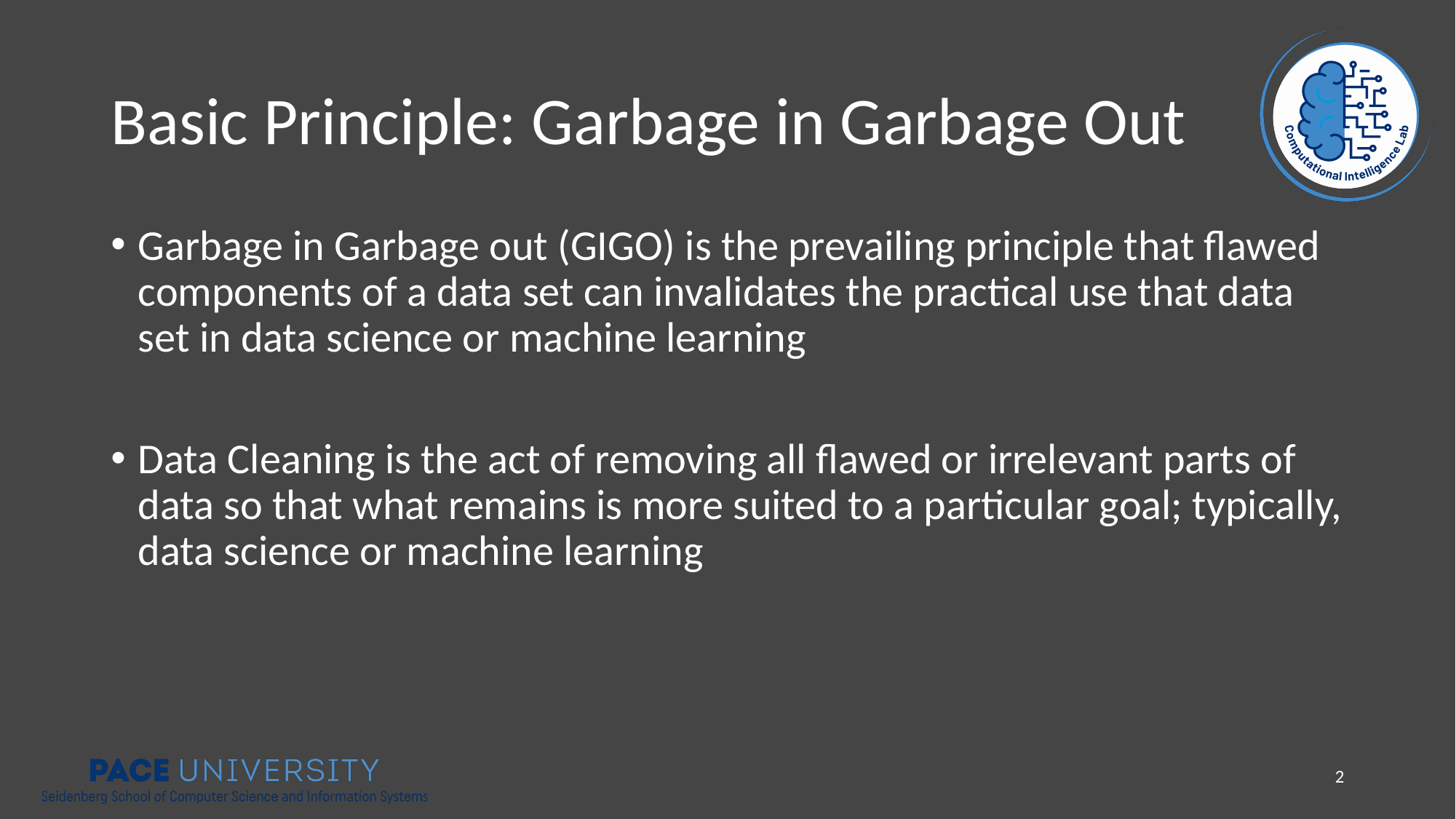

# Basic Principle: Garbage in Garbage Out
Garbage in Garbage out (GIGO) is the prevailing principle that flawed components of a data set can invalidates the practical use that data set in data science or machine learning

Data Cleaning is the act of removing all flawed or irrelevant parts of data so that what remains is more suited to a particular goal; typically, data science or machine learning

2